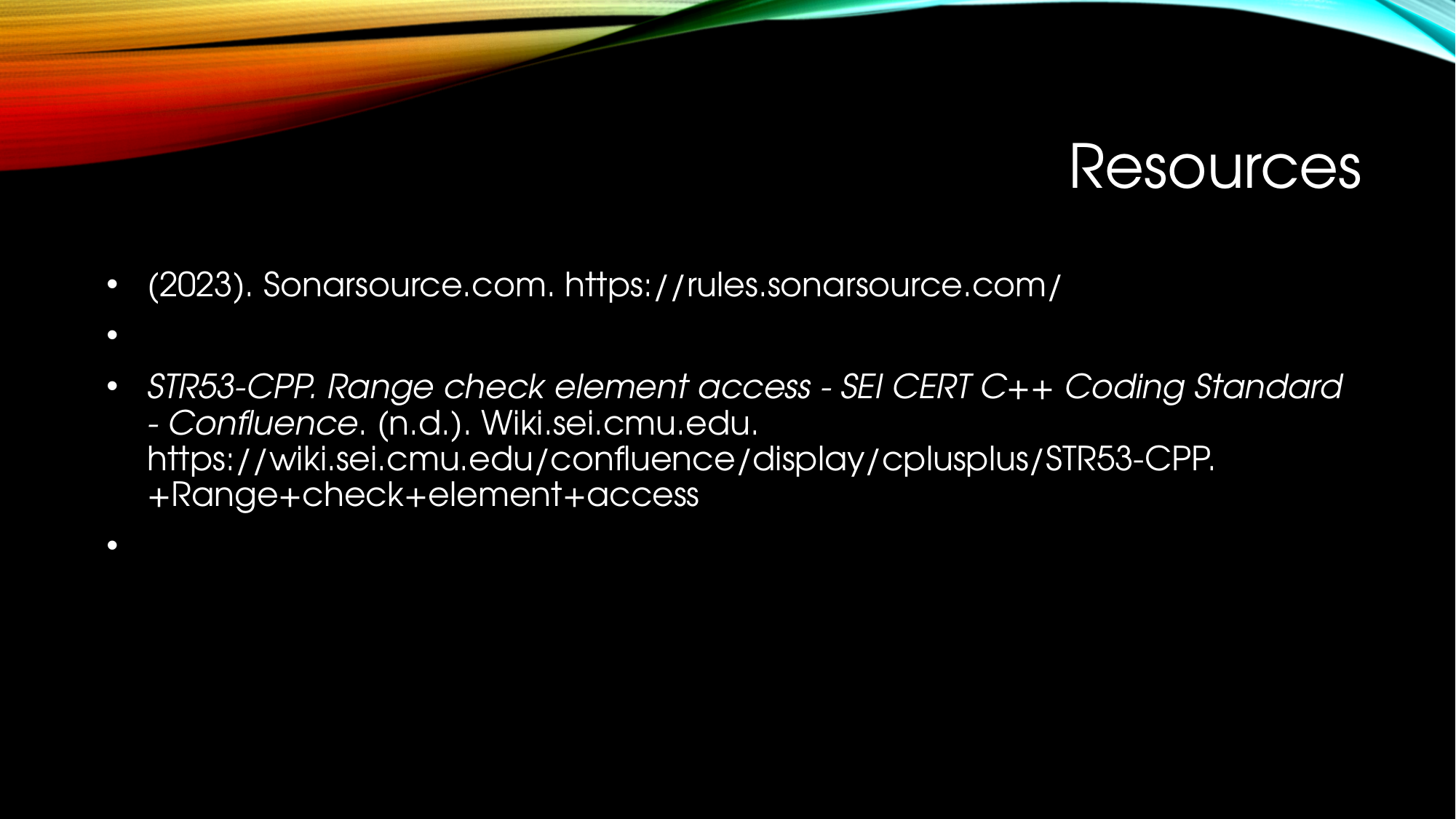

# Resources
(2023). Sonarsource.com. https://rules.sonarsource.com/
‌
STR53-CPP. Range check element access - SEI CERT C++ Coding Standard - Confluence. (n.d.). Wiki.sei.cmu.edu. https://wiki.sei.cmu.edu/confluence/display/cplusplus/STR53-CPP.+Range+check+element+access
‌